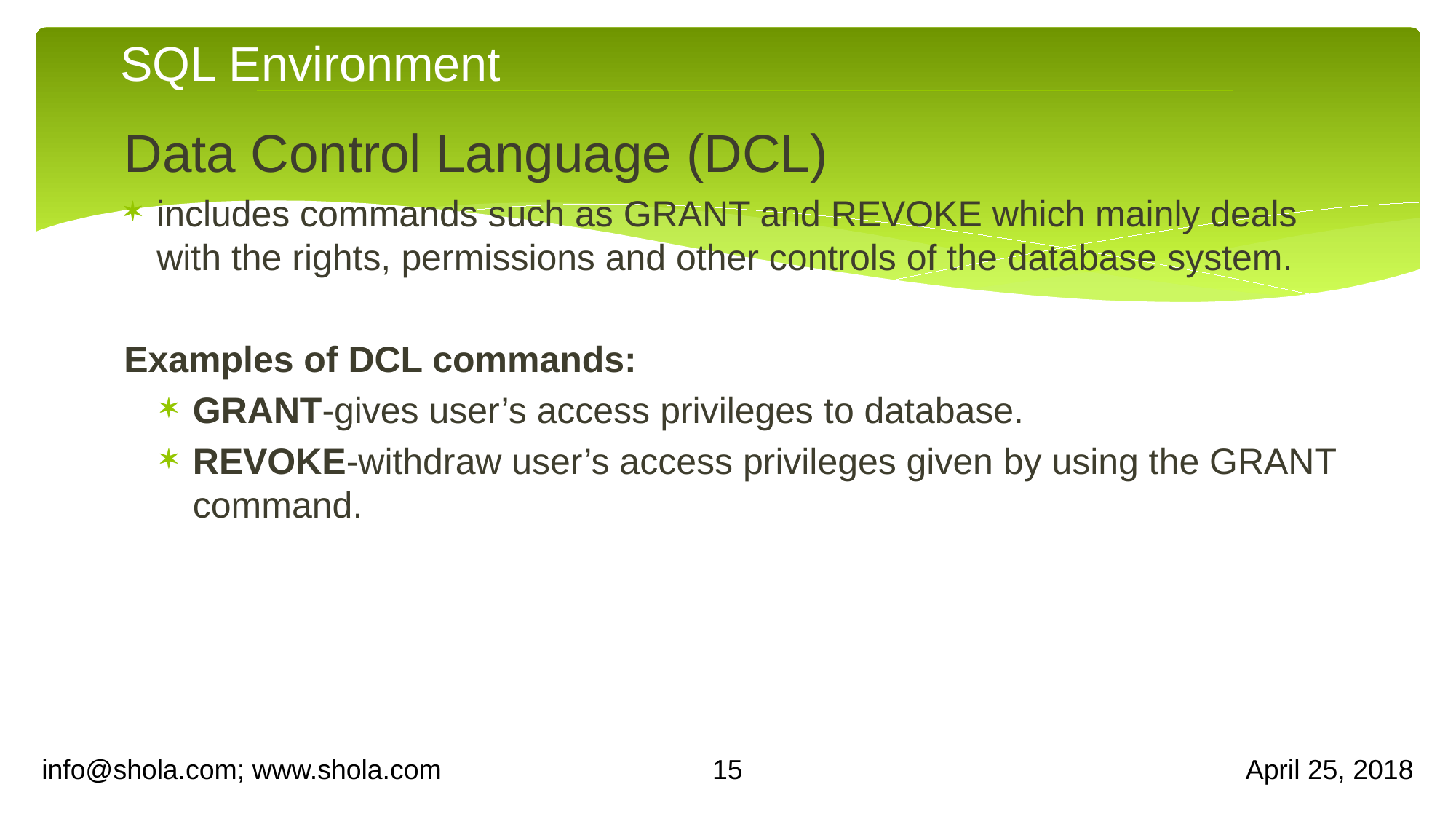

# SQL Environment
Data Control Language (DCL)
includes commands such as GRANT and REVOKE which mainly deals with the rights, permissions and other controls of the database system.

Examples of DCL commands:
GRANT-gives user’s access privileges to database.
REVOKE-withdraw user’s access privileges given by using the GRANT command.

15
info@shola.com; www.shola.com
April 25, 2018